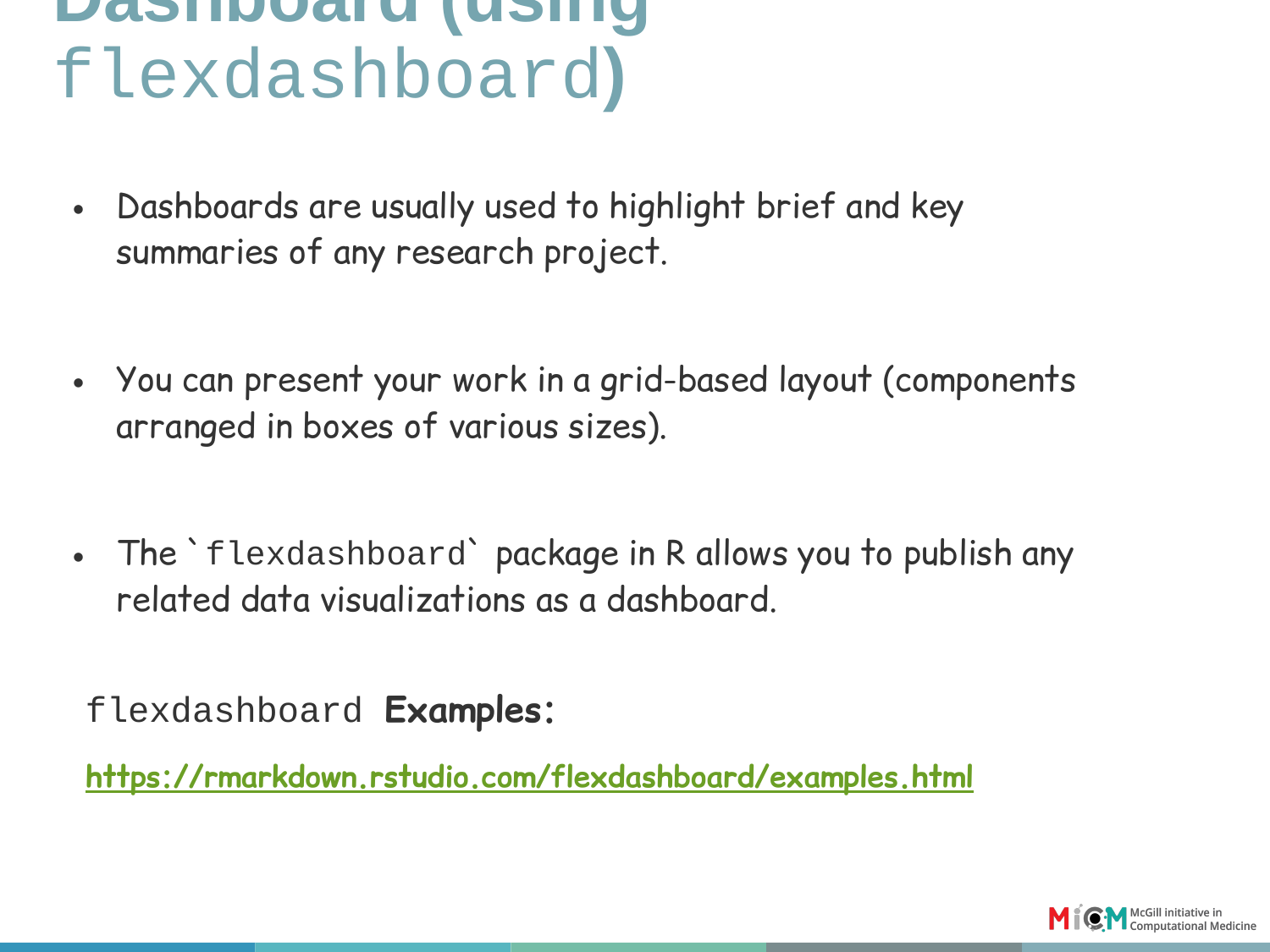

# Dashboard (using flexdashboard)
Dashboards are usually used to highlight brief and key summaries of any research project.

You can present your work in a grid-based layout (components arranged in boxes of various sizes).

The `flexdashboard` package in R allows you to publish any related data visualizations as a dashboard.

flexdashboard Examples:
https://rmarkdown.rstudio.com/flexdashboard/examples.html